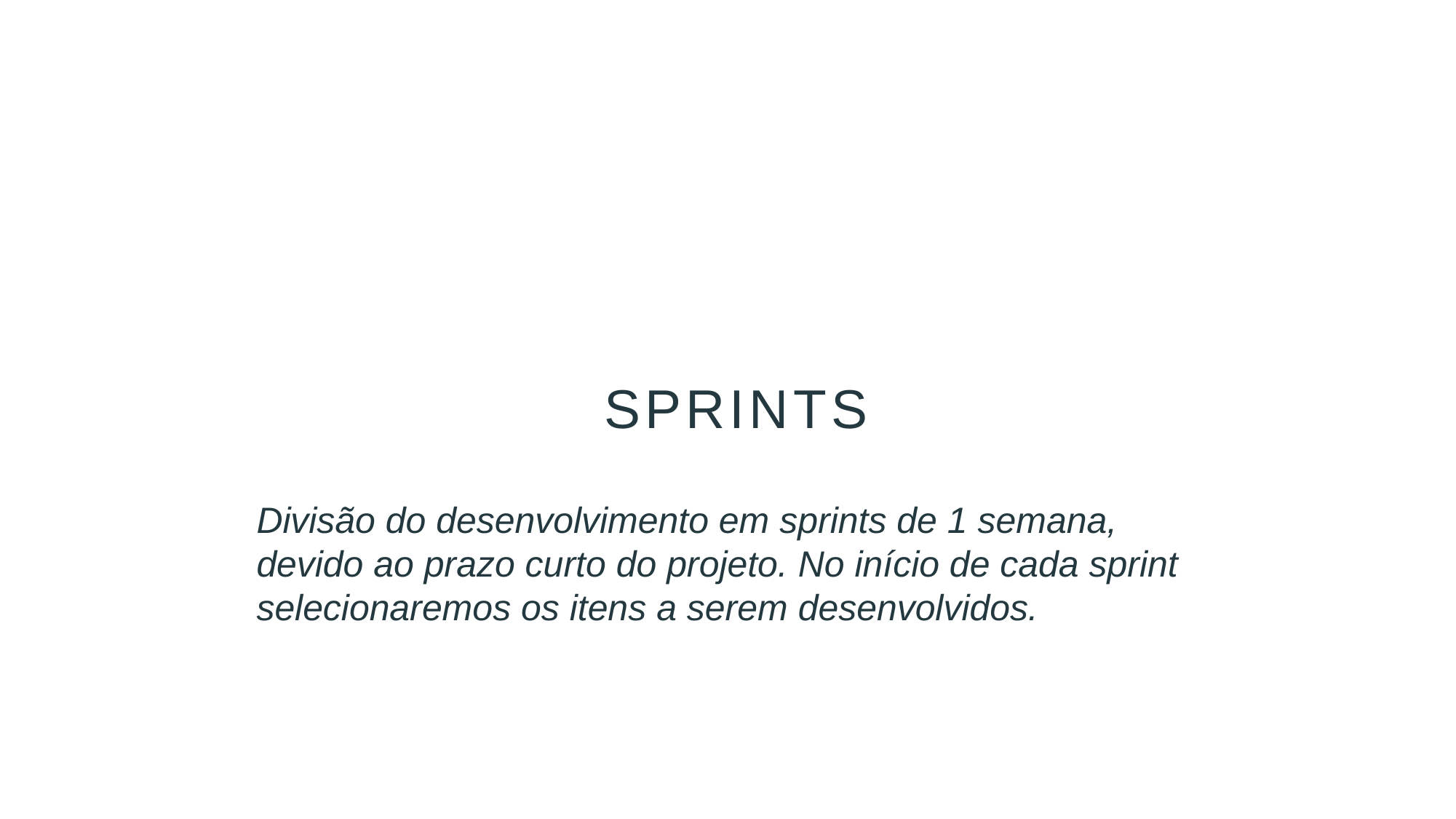

# Sprints
Divisão do desenvolvimento em sprints de 1 semana, devido ao prazo curto do projeto. No início de cada sprint selecionaremos os itens a serem desenvolvidos.